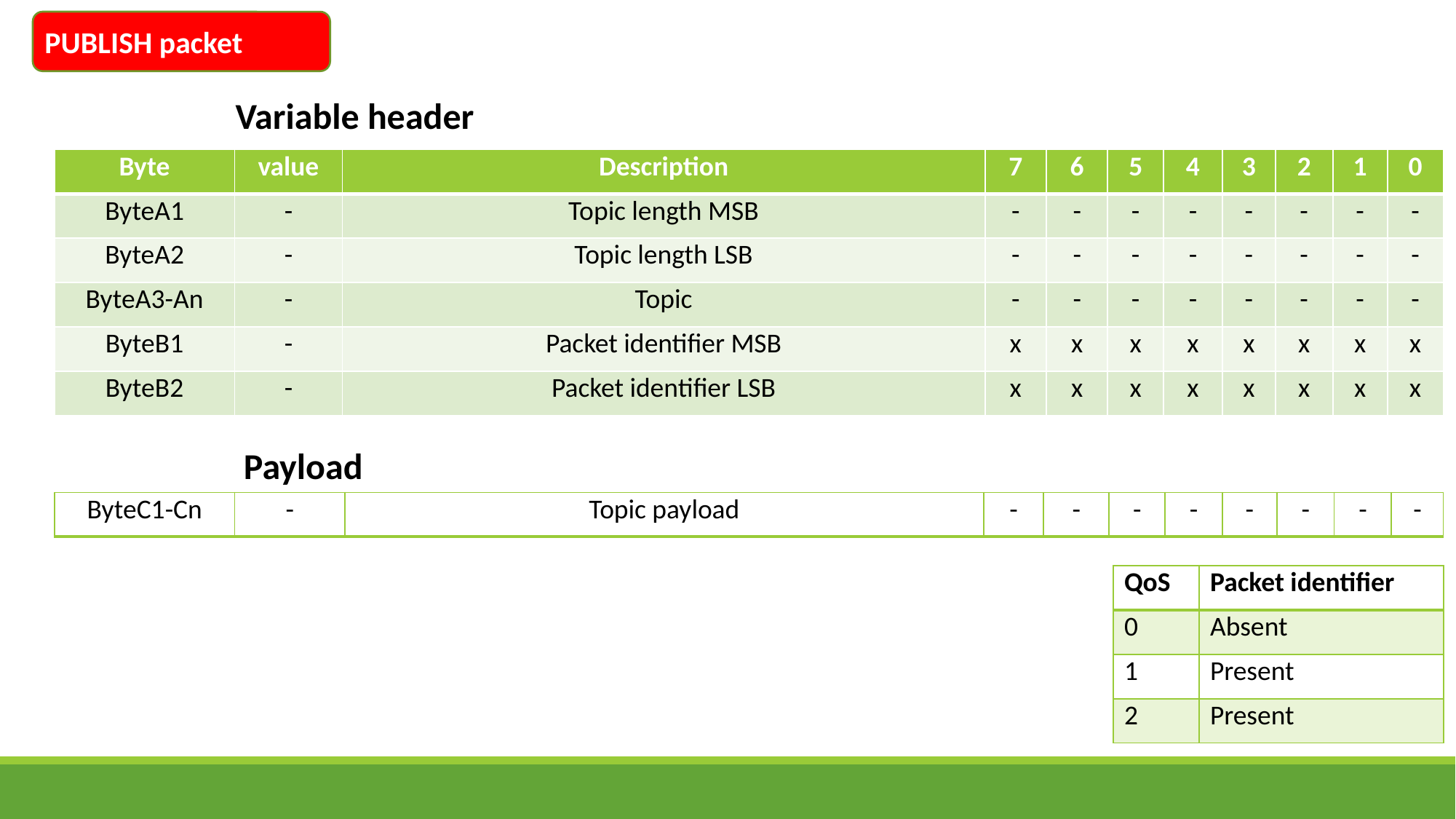

PUBLISH packet
Variable header
| Byte | value | Description | 7 | 6 | 5 | 4 | 3 | 2 | 1 | 0 |
| --- | --- | --- | --- | --- | --- | --- | --- | --- | --- | --- |
| ByteA1 | - | Topic length MSB | - | - | - | - | - | - | - | - |
| ByteA2 | - | Topic length LSB | - | - | - | - | - | - | - | - |
| ByteA3-An | - | Topic | - | - | - | - | - | - | - | - |
| ByteB1 | - | Packet identifier MSB | x | x | x | x | x | x | x | x |
| ByteB2 | - | Packet identifier LSB | x | x | x | x | x | x | x | x |
Payload
| ByteC1-Cn | - | Topic payload | - | - | - | - | - | - | - | - |
| --- | --- | --- | --- | --- | --- | --- | --- | --- | --- | --- |
| QoS | Packet identifier |
| --- | --- |
| 0 | Absent |
| 1 | Present |
| 2 | Present |